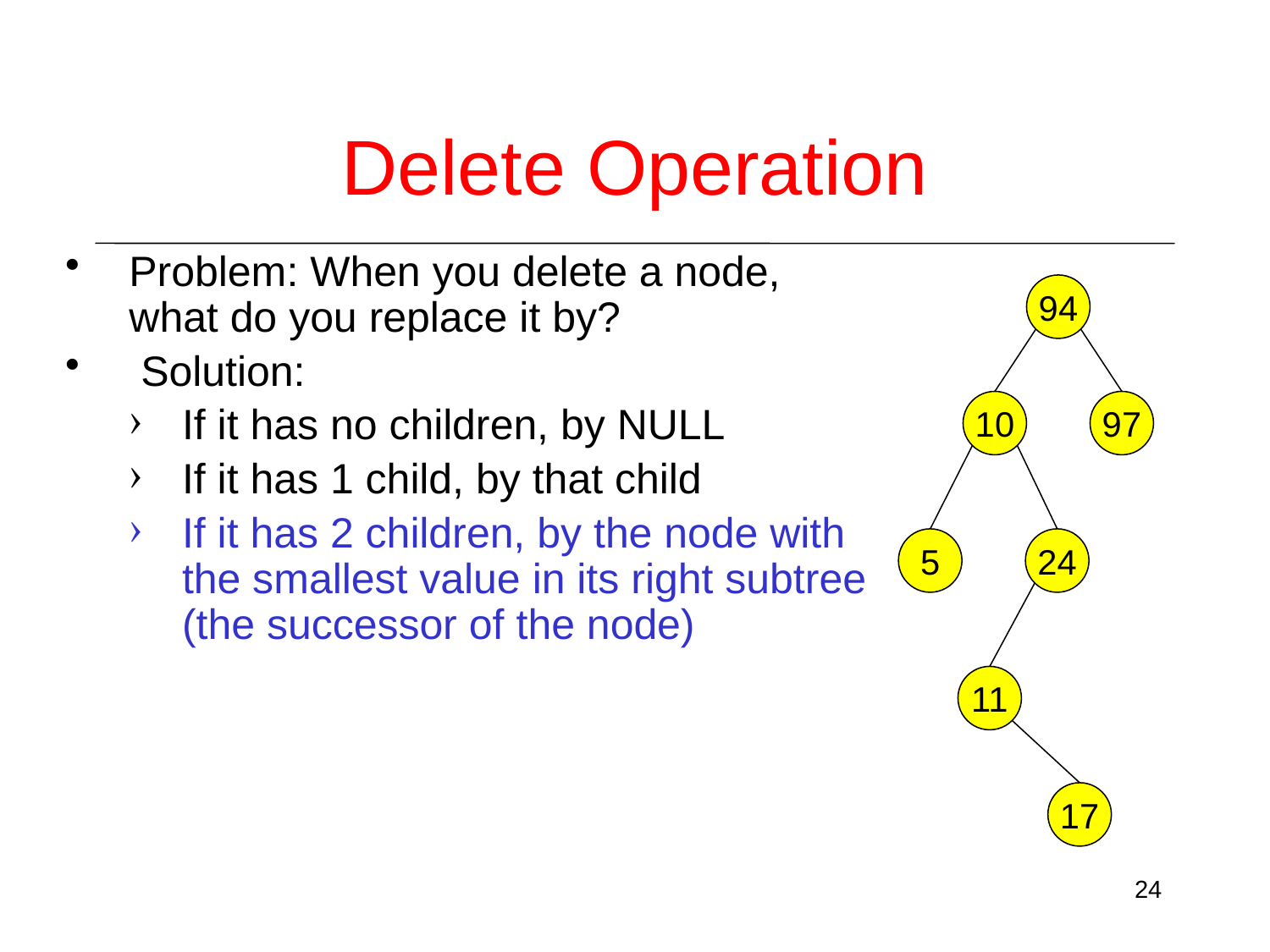

# Delete Operation
Problem: When you delete a node,
	what do you replace it by?
 Solution:
If it has no children, by NULL
If it has 1 child, by that child
If it has 2 children, by the node with
the smallest value in its right subtree
(the successor of the node)
94
10
97
5
24
11
17
24